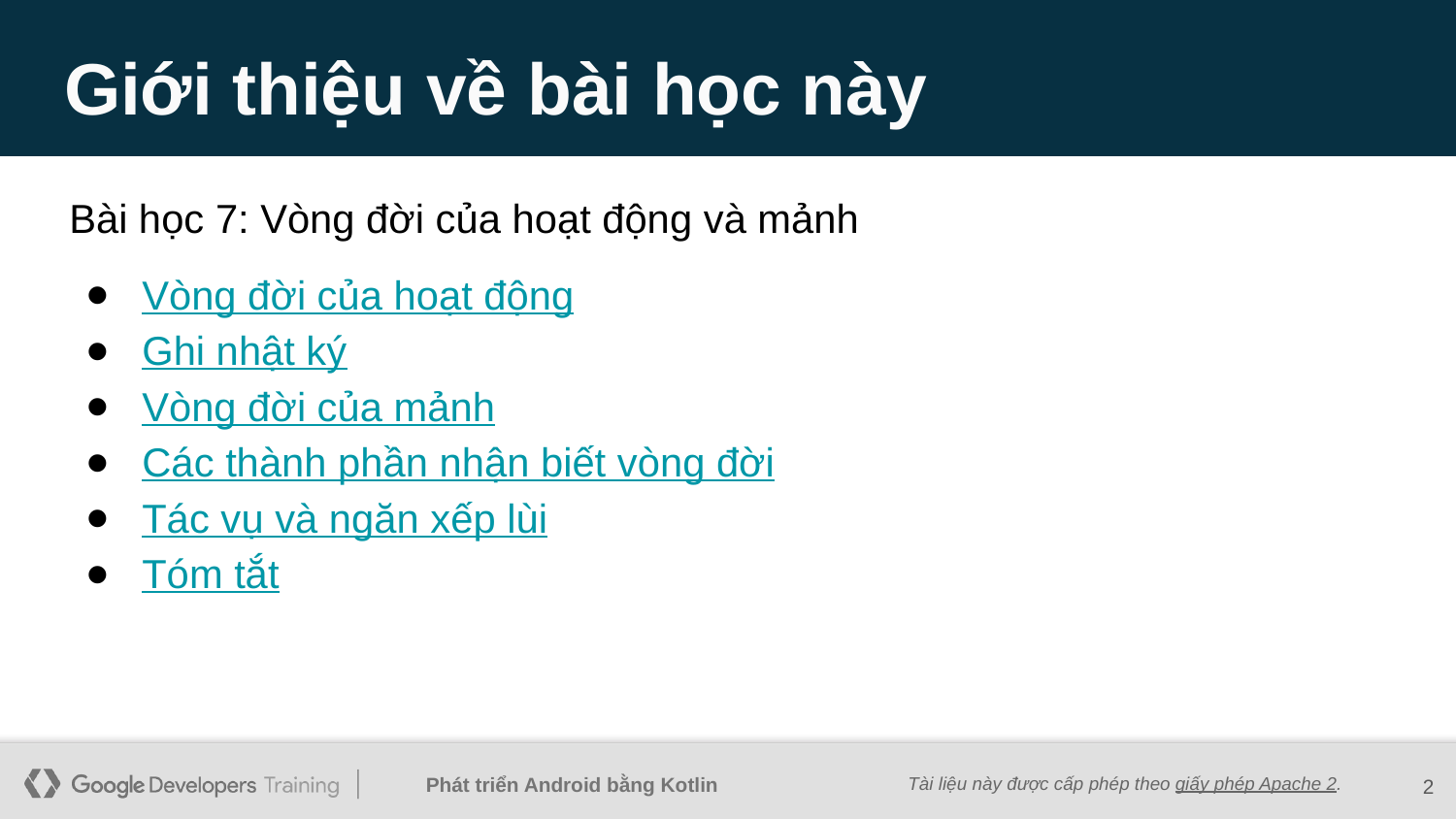

# Giới thiệu về bài học này
Bài học 7: Vòng đời của hoạt động và mảnh
Vòng đời của hoạt động
Ghi nhật ký
Vòng đời của mảnh
Các thành phần nhận biết vòng đời
Tác vụ và ngăn xếp lùi
Tóm tắt
2